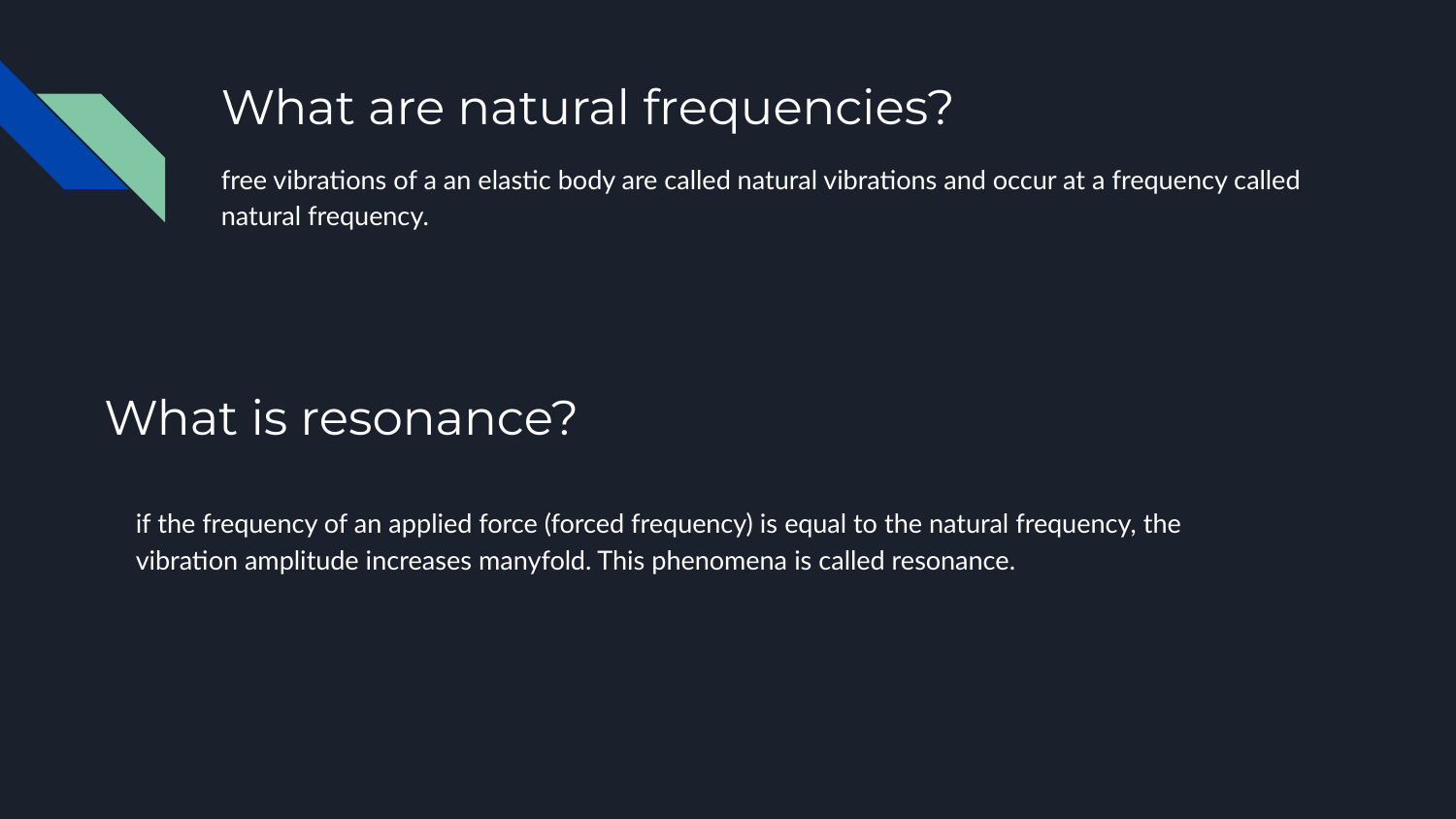

# What are natural frequencies?
free vibrations of a an elastic body are called natural vibrations and occur at a frequency called natural frequency.

What is resonance?
if the frequency of an applied force (forced frequency) is equal to the natural frequency, the vibration amplitude increases manyfold. This phenomena is called resonance.